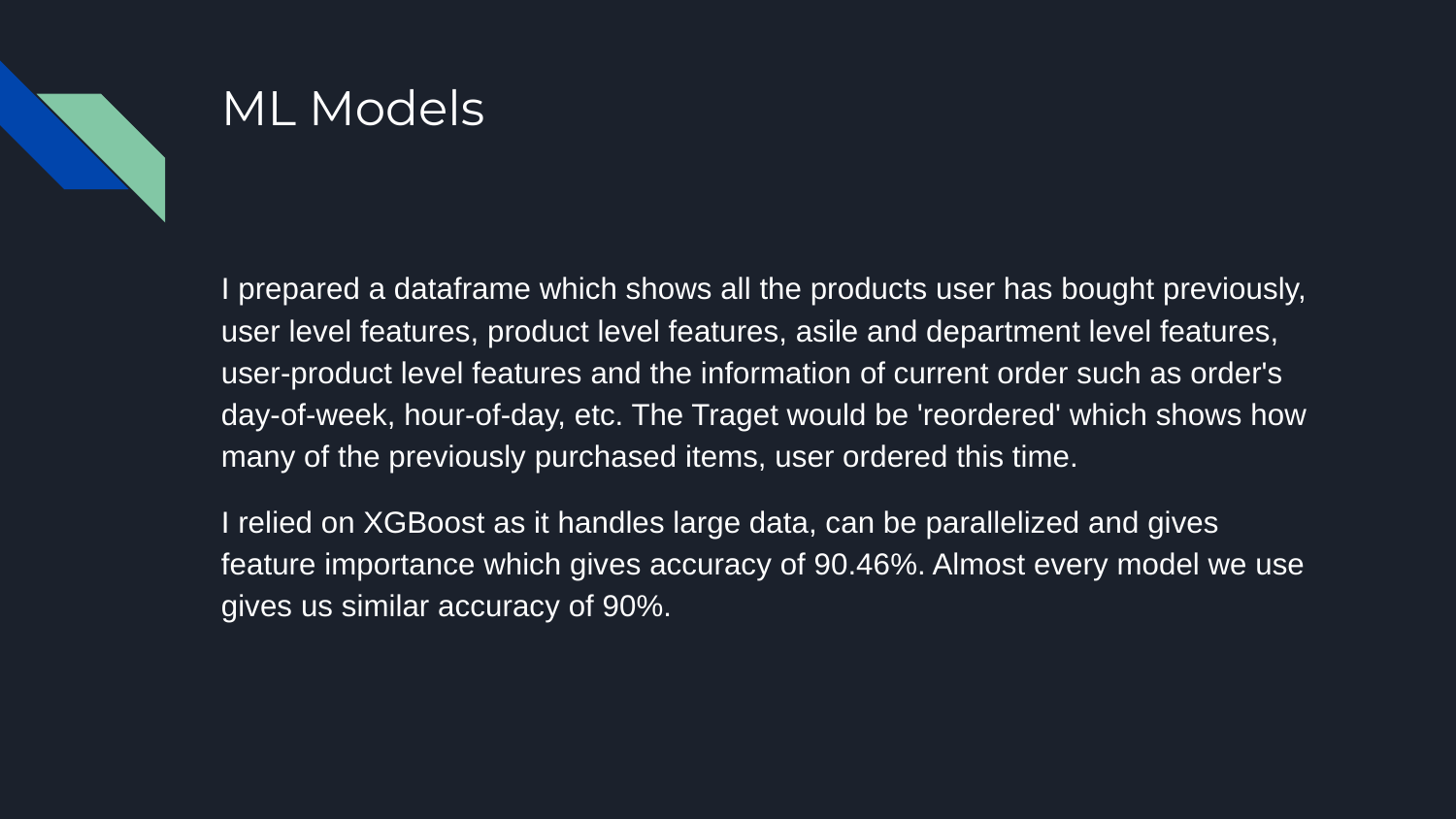

# ML Models
I prepared a dataframe which shows all the products user has bought previously, user level features, product level features, asile and department level features, user-product level features and the information of current order such as order's day-of-week, hour-of-day, etc. The Traget would be 'reordered' which shows how many of the previously purchased items, user ordered this time.
I relied on XGBoost as it handles large data, can be parallelized and gives feature importance which gives accuracy of 90.46%. Almost every model we use gives us similar accuracy of 90%.